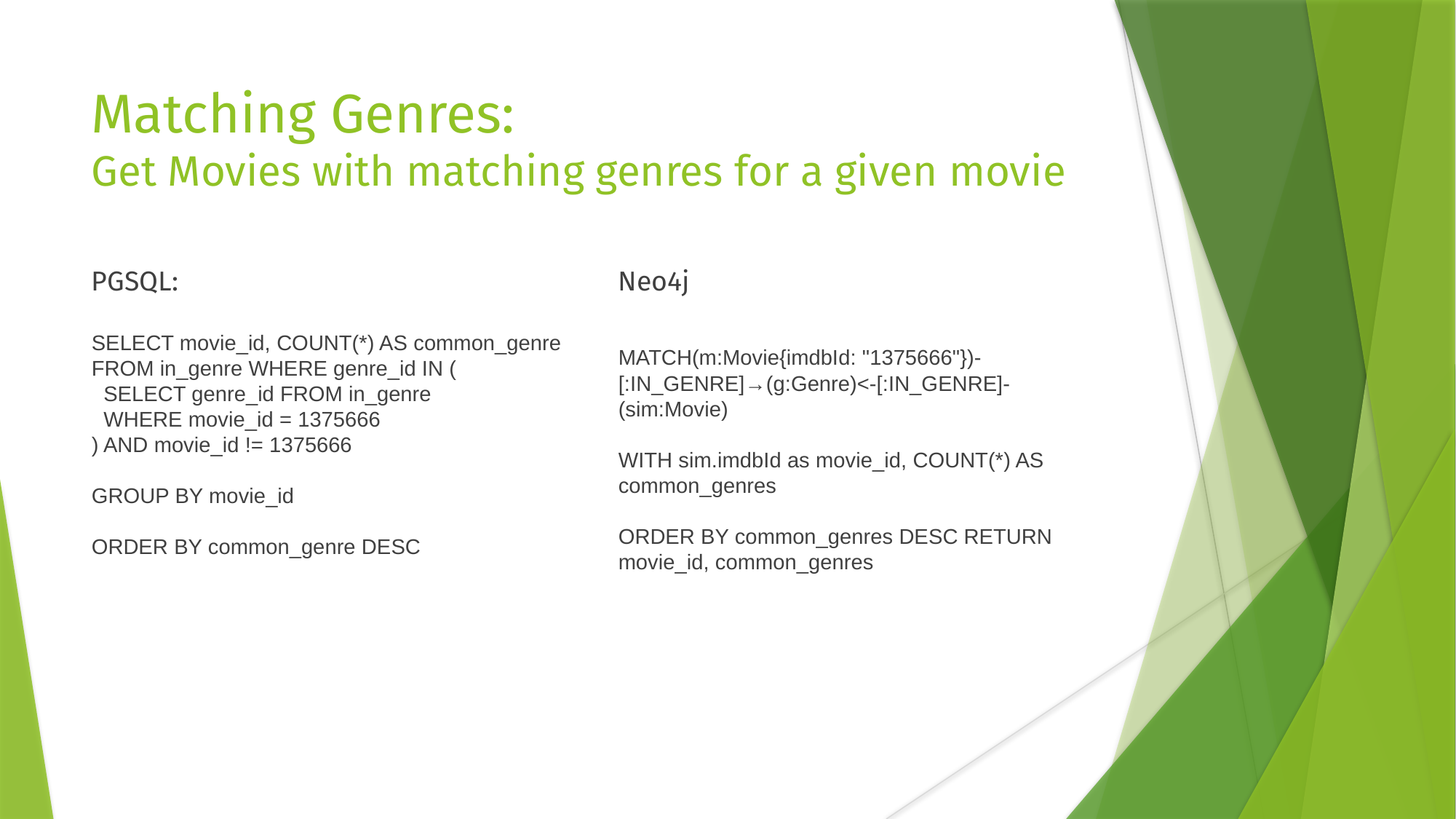

Matching Genres:
Get Movies with matching genres for a given movie
PGSQL:

SELECT movie_id, COUNT(*) AS common_genre FROM in_genre WHERE genre_id IN (
  SELECT genre_id FROM in_genre
  WHERE movie_id = 1375666
) AND movie_id != 1375666

GROUP BY movie_id

ORDER BY common_genre DESC
Neo4j

MATCH(m:Movie{imdbId: "1375666"})-[:IN_GENRE]→(g:Genre)<-[:IN_GENRE]-(sim:Movie)

WITH sim.imdbId as movie_id, COUNT(*) AS common_genres

ORDER BY common_genres DESC RETURN movie_id, common_genres